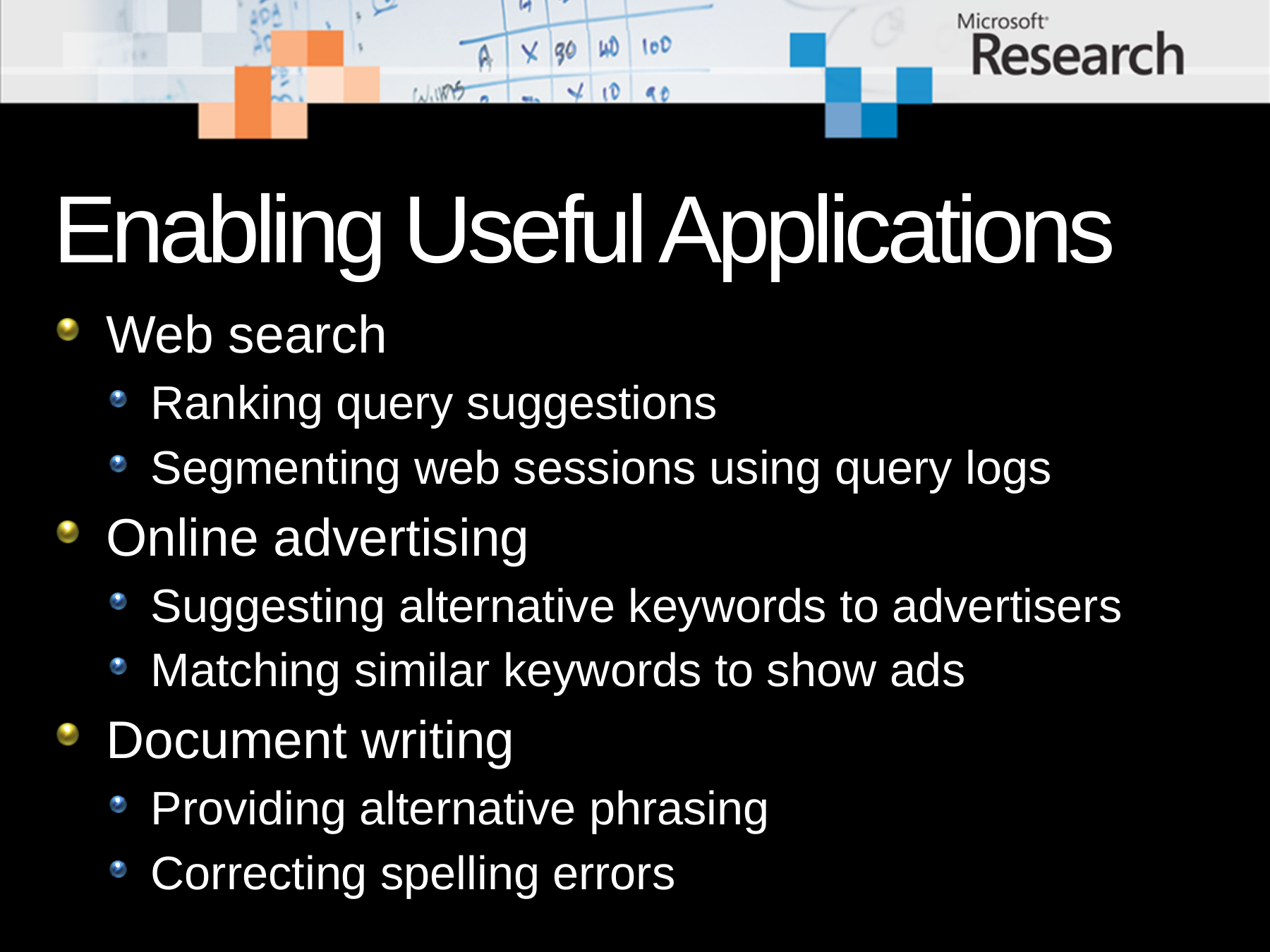

# Enabling Useful Applications
Web search
Ranking query suggestions
Segmenting web sessions using query logs
Online advertising
Suggesting alternative keywords to advertisers
Matching similar keywords to show ads
Document writing
Providing alternative phrasing
Correcting spelling errors